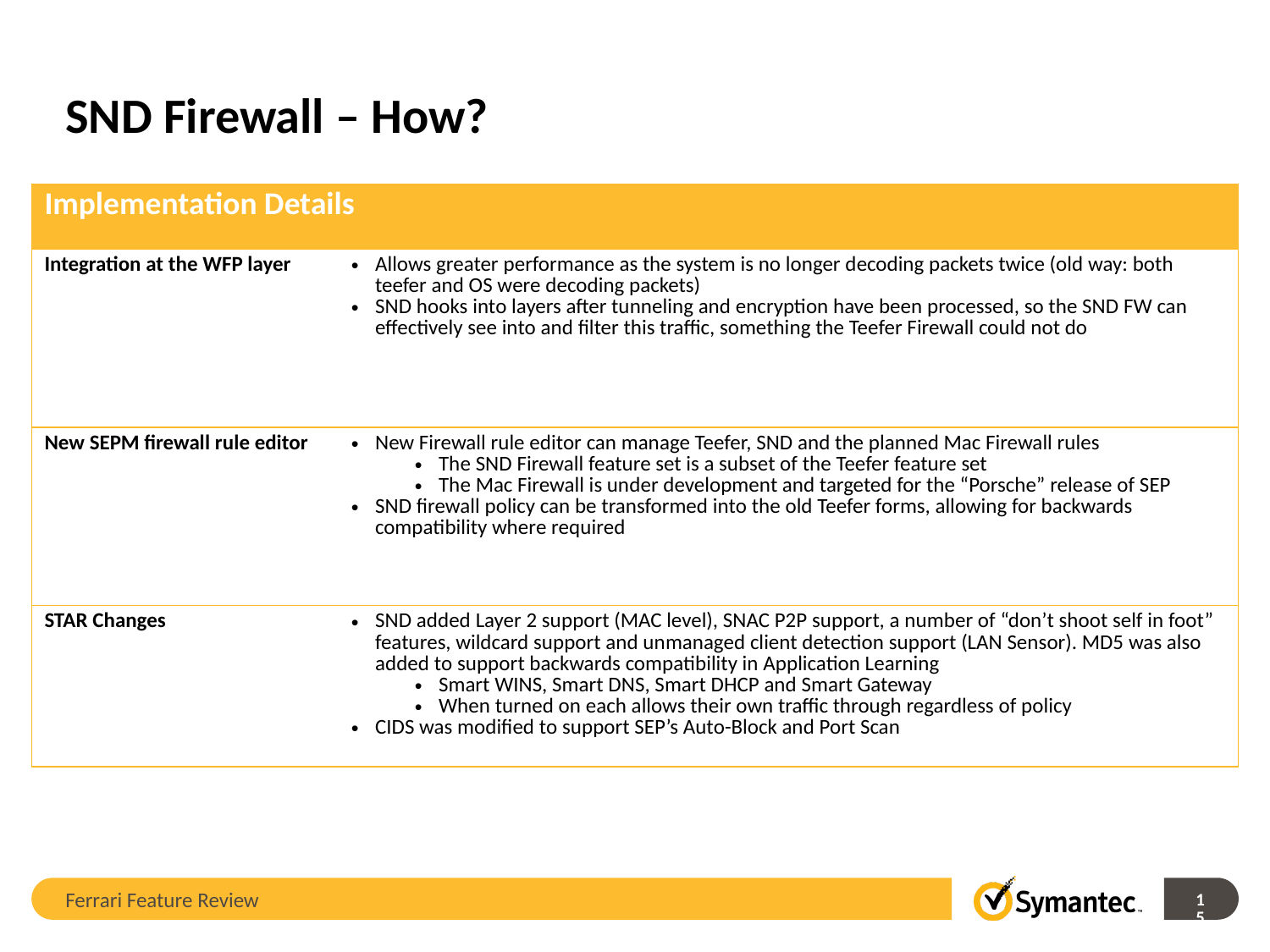

# SND Firewall – How?
| Implementation Details |  |
| --- | --- |
| Integration at the WFP layer | Allows greater performance as the system is no longer decoding packets twice (old way: both teefer and OS were decoding packets) SND hooks into layers after tunneling and encryption have been processed, so the SND FW can effectively see into and filter this traffic, something the Teefer Firewall could not do |
| New SEPM firewall rule editor | New Firewall rule editor can manage Teefer, SND and the planned Mac Firewall rules The SND Firewall feature set is a subset of the Teefer feature set The Mac Firewall is under development and targeted for the “Porsche” release of SEP SND firewall policy can be transformed into the old Teefer forms, allowing for backwards compatibility where required |
| STAR Changes | SND added Layer 2 support (MAC level), SNAC P2P support, a number of “don’t shoot self in foot” features, wildcard support and unmanaged client detection support (LAN Sensor). MD5 was also added to support backwards compatibility in Application Learning Smart WINS, Smart DNS, Smart DHCP and Smart Gateway When turned on each allows their own traffic through regardless of policy CIDS was modified to support SEP’s Auto-Block and Port Scan |
Ferrari Feature Review
15